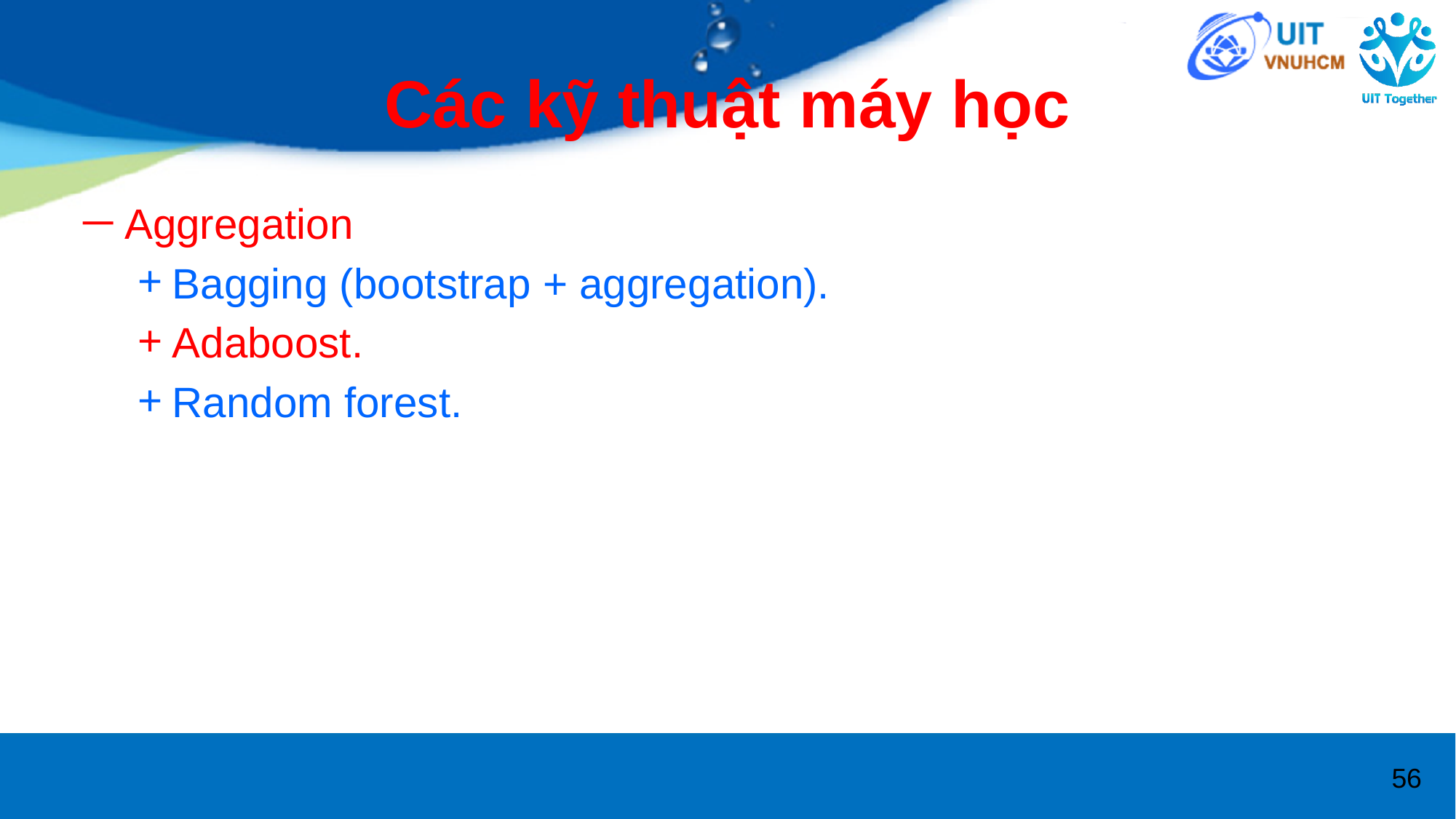

# Các kỹ thuật máy học
Aggregation
Bagging (bootstrap + aggregation).
Adaboost.
Random forest.